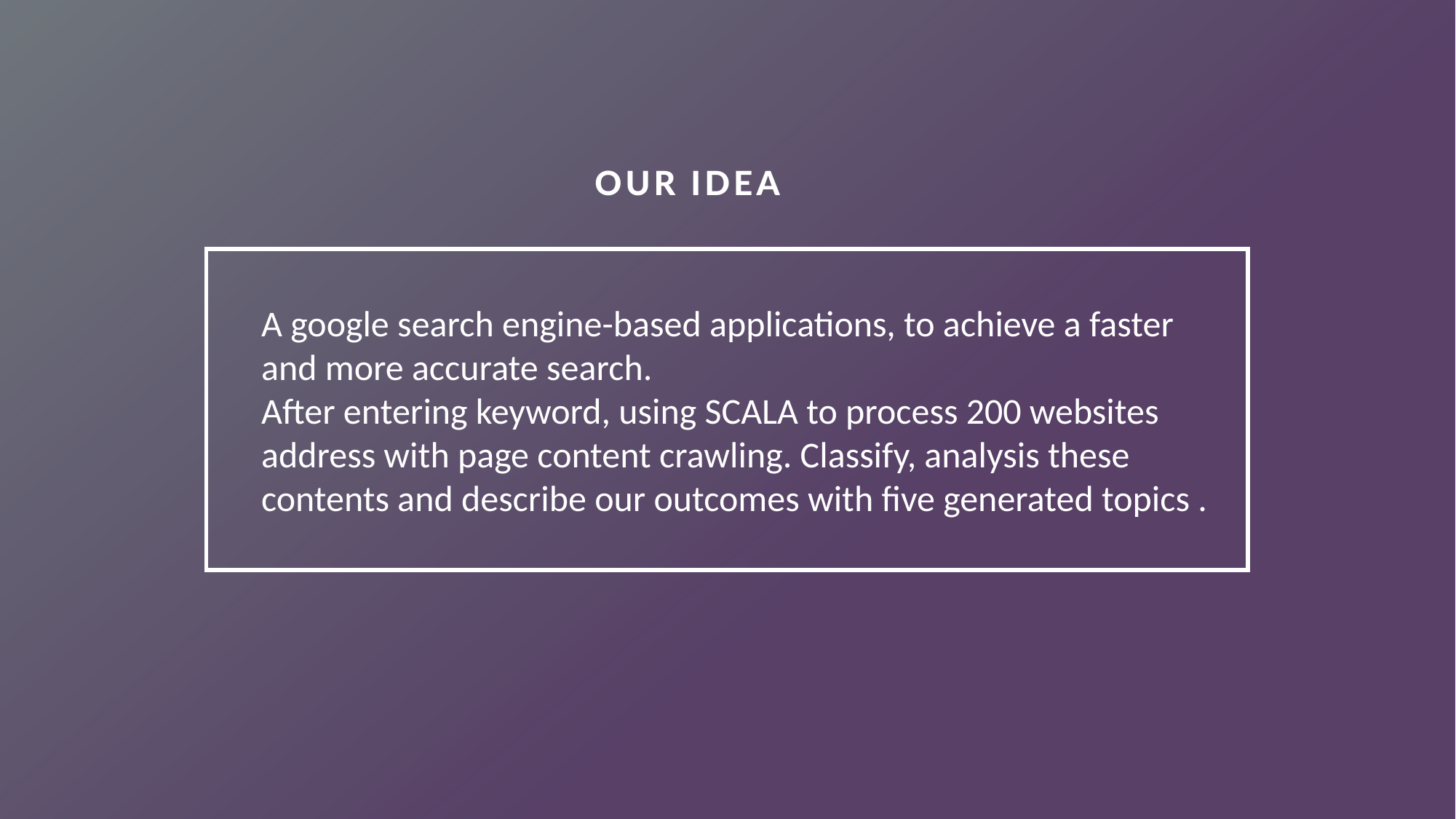

OUR IDEA

A google search engine-based applications, to achieve a faster and more accurate search.
After entering keyword, using SCALA to process 200 websites address with page content crawling. Classify, analysis these contents and describe our outcomes with five generated topics .